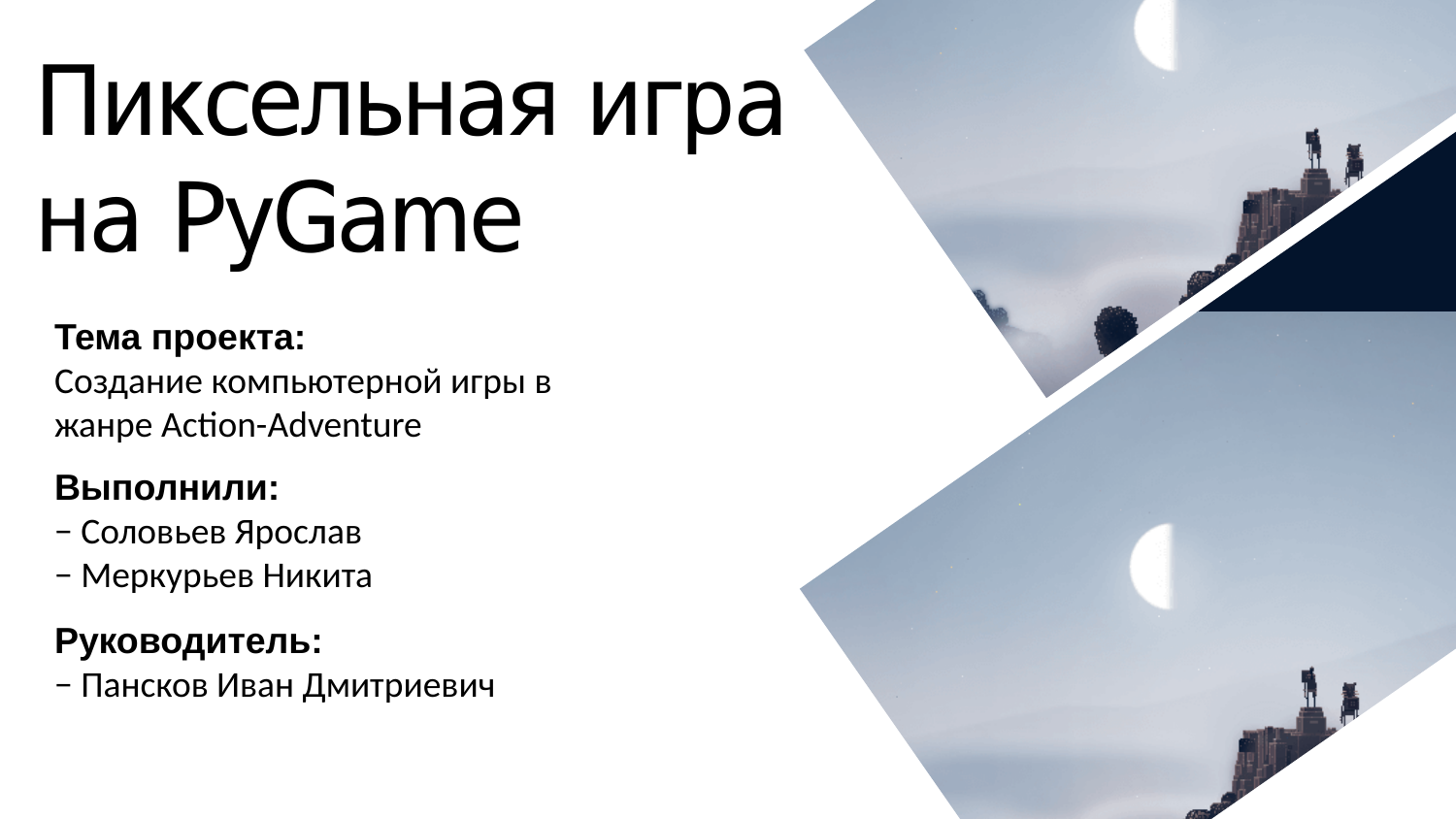

Пиксельная игра
на PyGame
Тема проекта:
Создание компьютерной игры в жанре Action-Adventure
Выполнили:
− Соловьев Ярослав
− Меркурьев Никита

Руководитель:
− Пансков Иван Дмитриевич